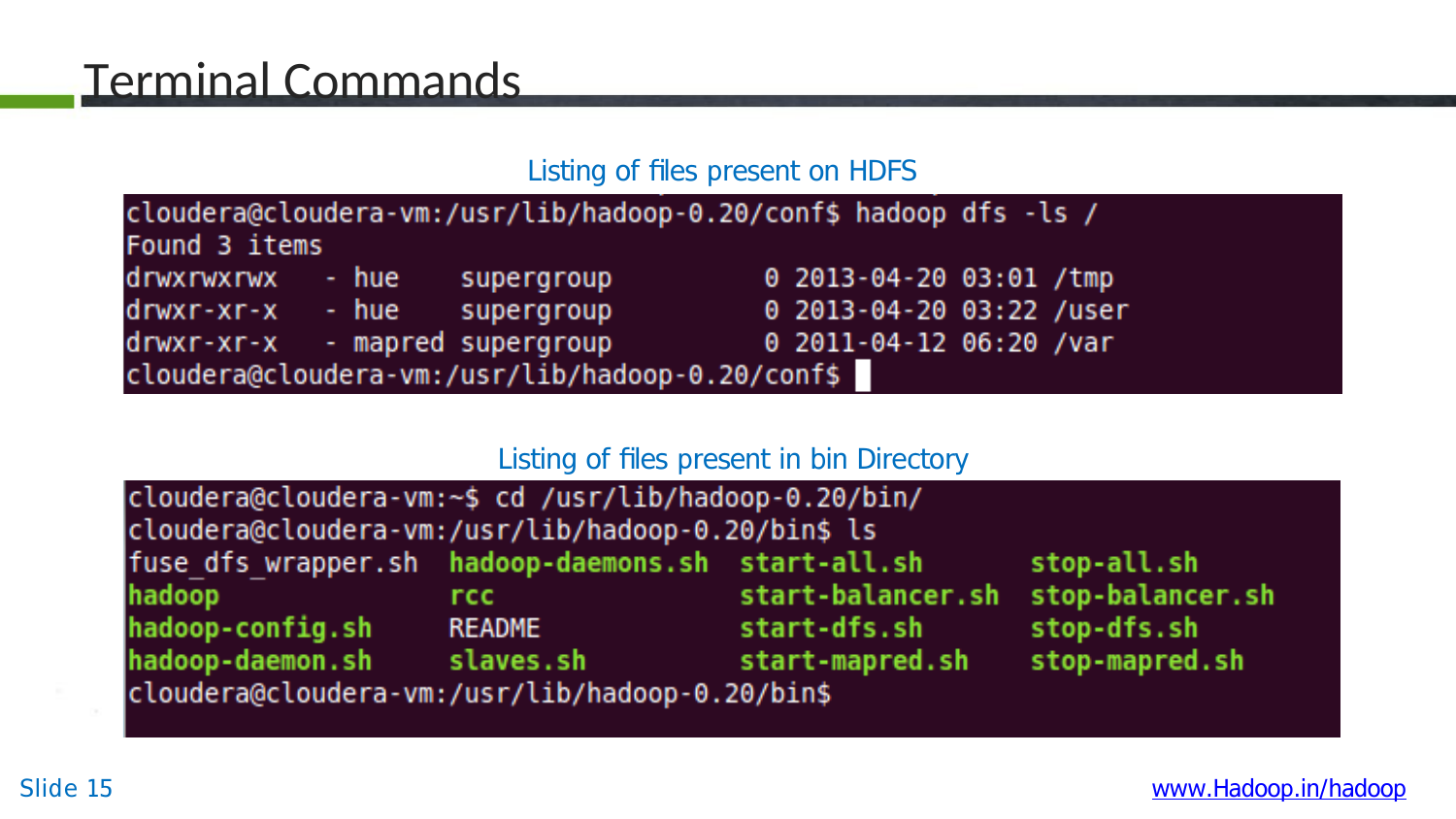

# Terminal Commands

Listing of files present on HDFS

Listing of files present in bin Directory

www.Hadoop.in/hadoop
Slide 15